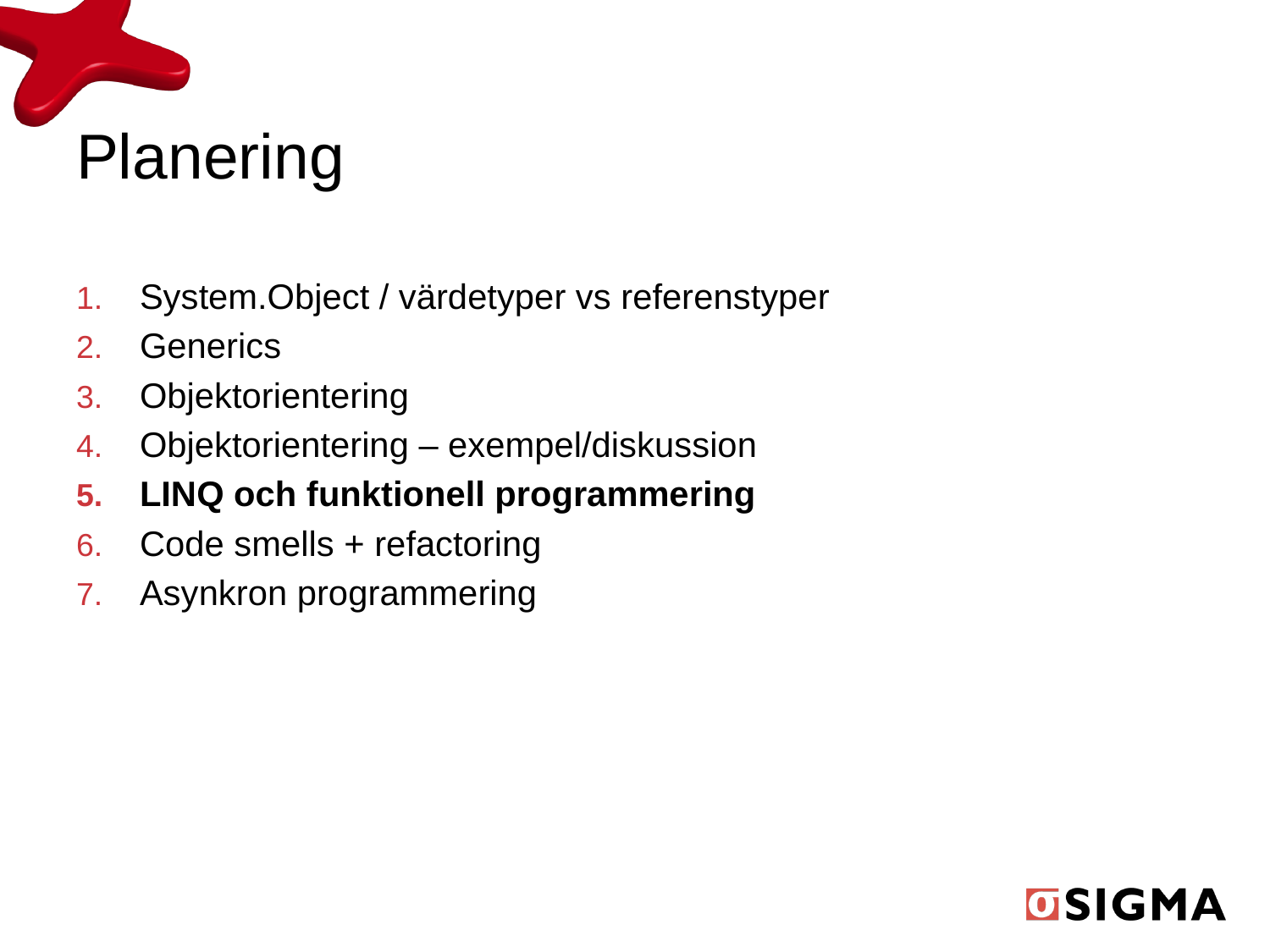

# Planering
System.Object / värdetyper vs referenstyper
Generics
Objektorientering
Objektorientering – exempel/diskussion
LINQ och funktionell programmering
Code smells + refactoring
Asynkron programmering